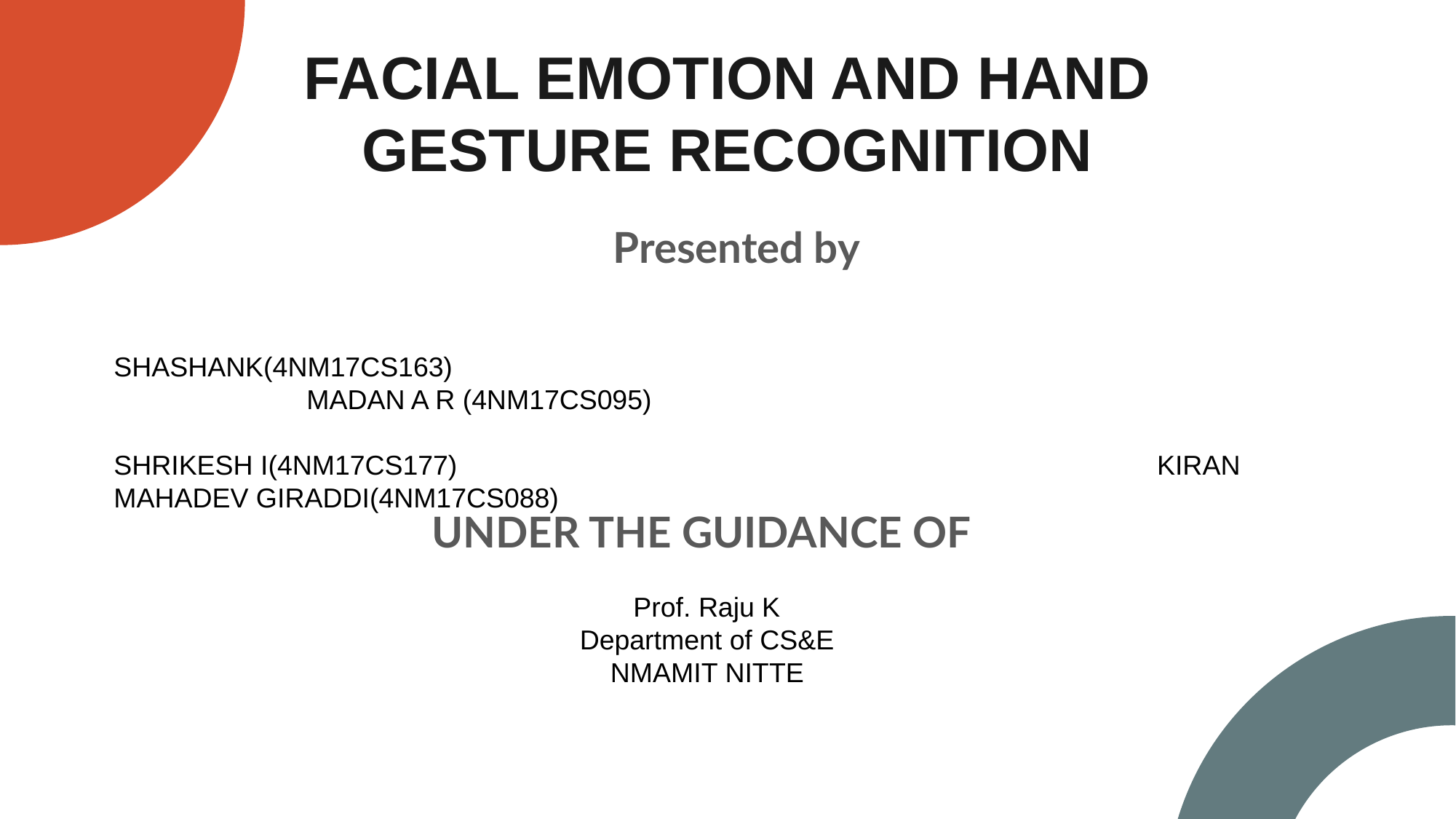

FACIAL EMOTION AND HAND GESTURE RECOGNITION
Presented by

SHASHANK(4NM17CS163)									           MADAN A R (4NM17CS095)

SHRIKESH I(4NM17CS177)						        KIRAN MAHADEV GIRADDI(4NM17CS088)

UNDER THE GUIDANCE OF
              Prof. Raju K
       Department of CS&E
           NMAMIT NITTE